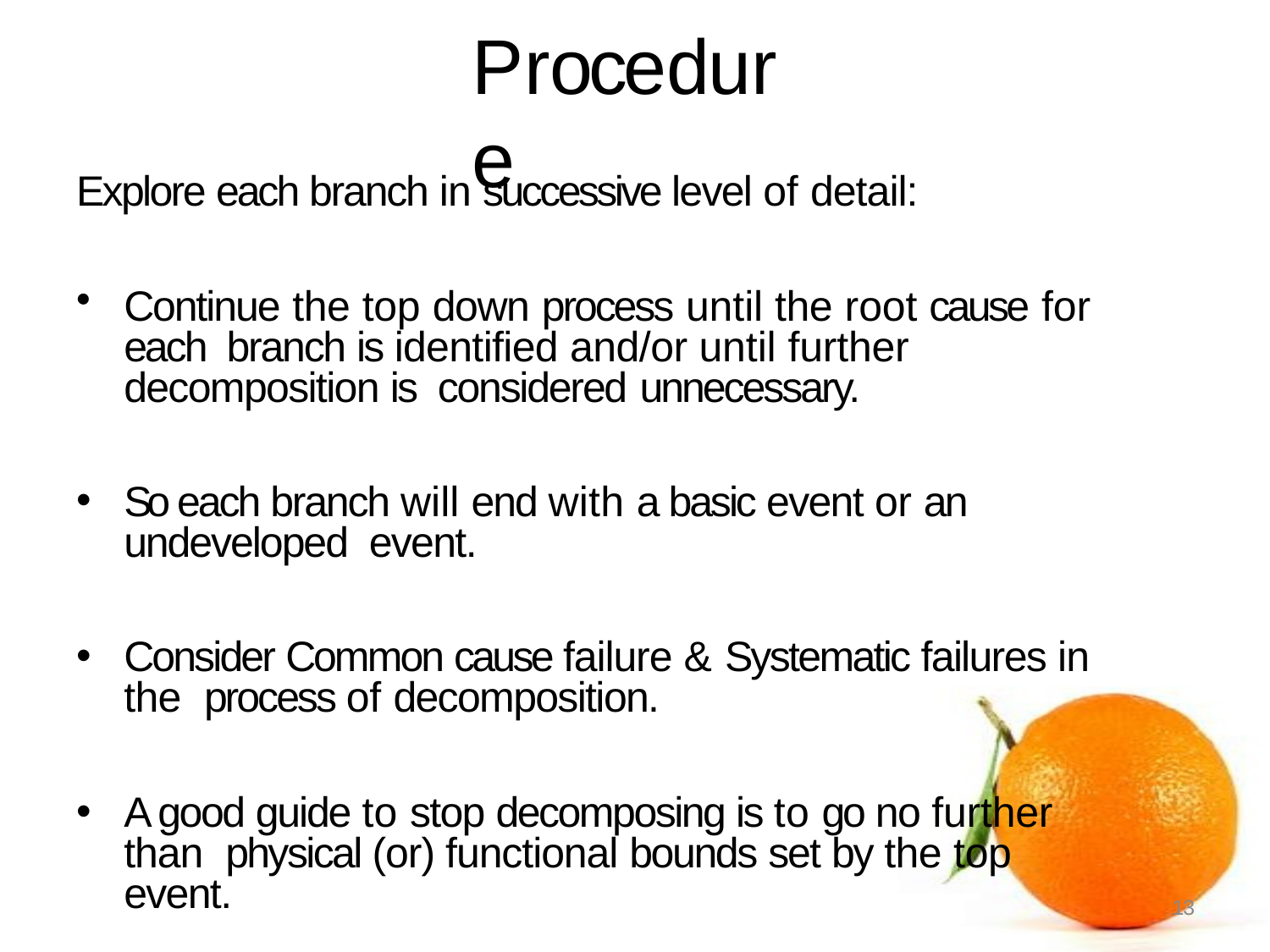

# Procedure
Explore each branch in successive level of detail:

Continue the top down process until the root cause for each  branch is identified and/or until further decomposition is  considered unnecessary.

So each branch will end with a basic event or an undeveloped  event.

Consider Common cause failure & Systematic failures in the  process of decomposition.

A good guide to stop decomposing is to go no further than  physical (or) functional bounds set by the top event.
13